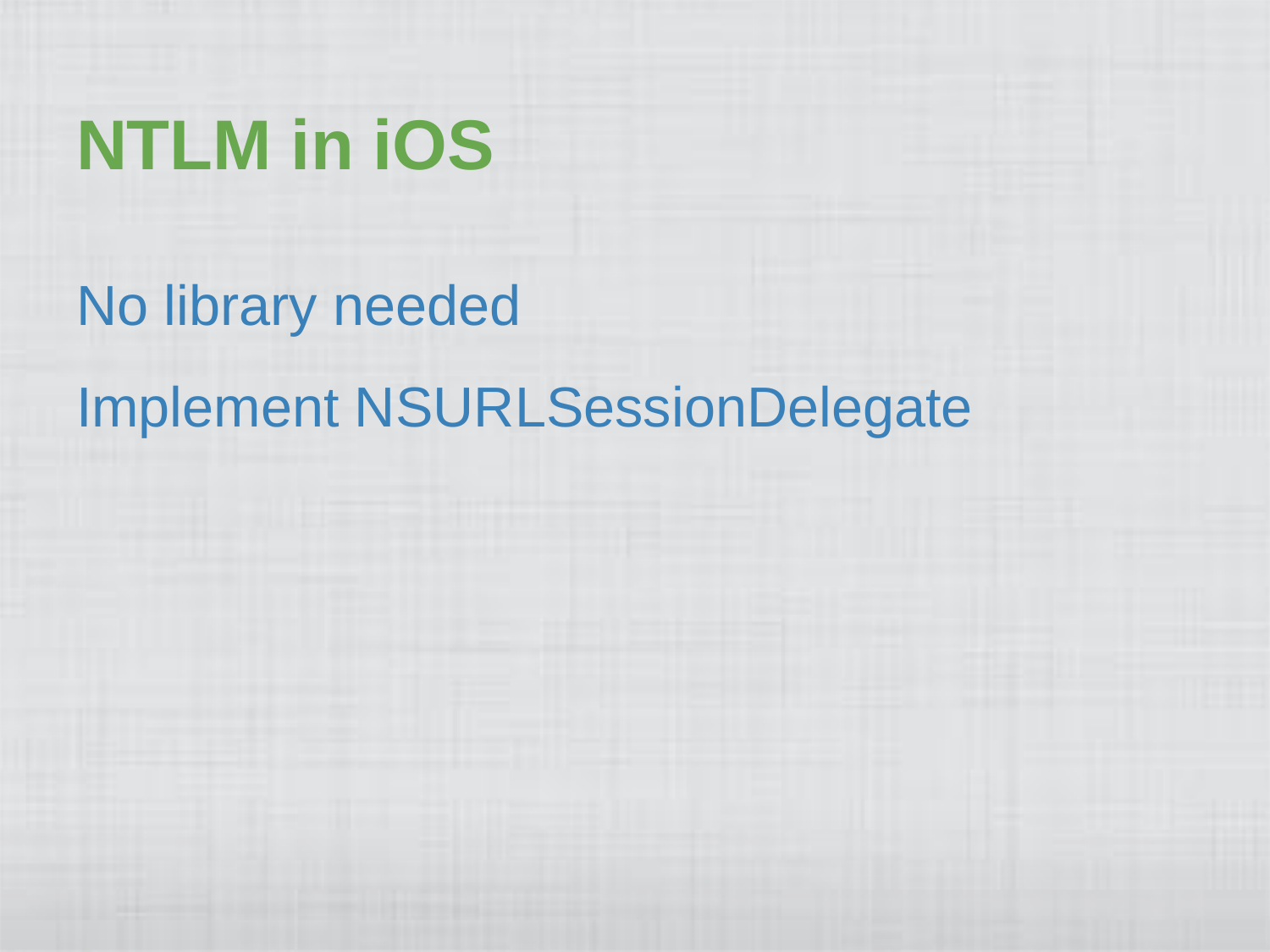

# NTLM in iOS
No library needed
Implement NSURLSessionDelegate